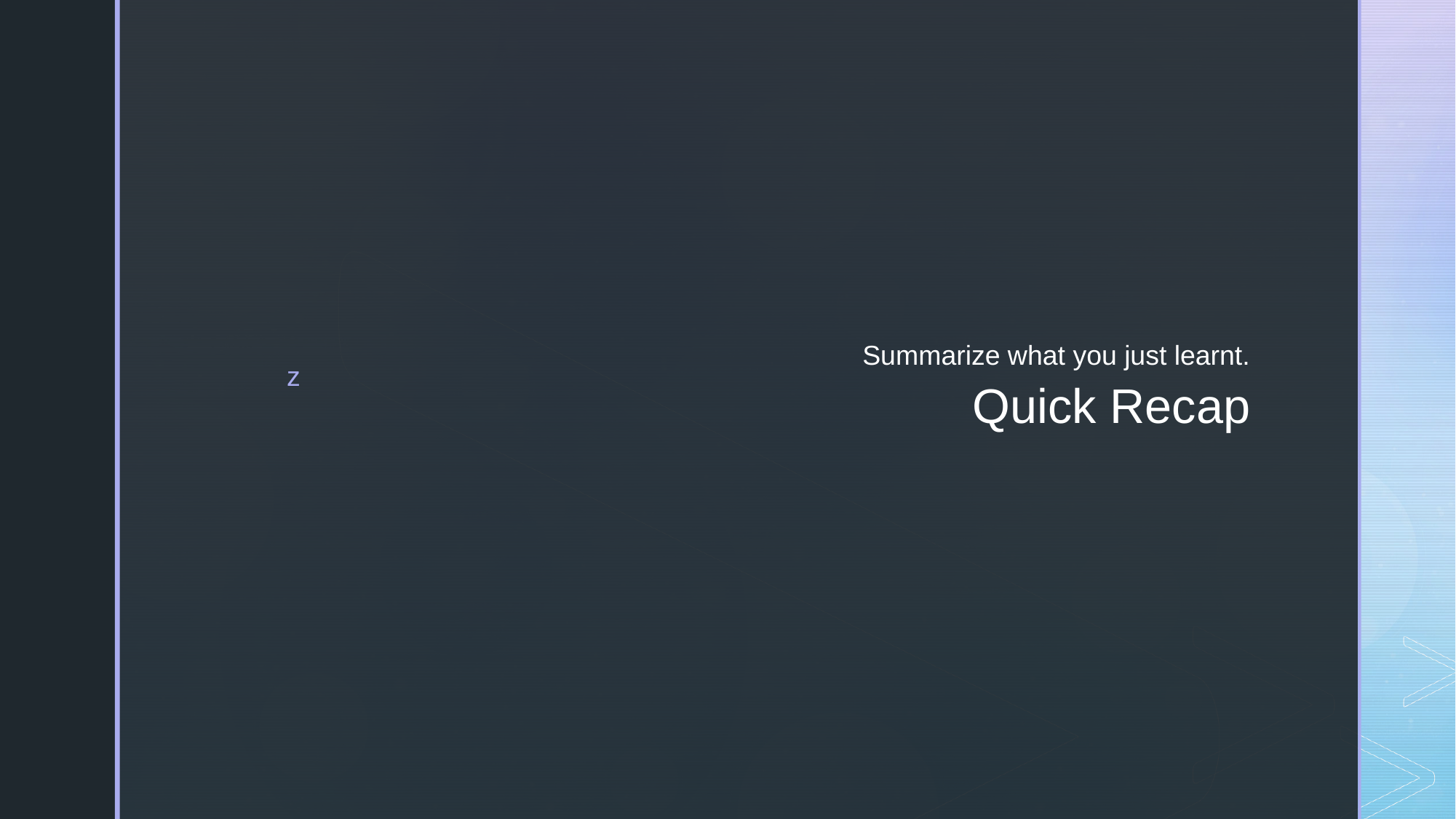

Summarize what you just learnt.
# Quick Recap